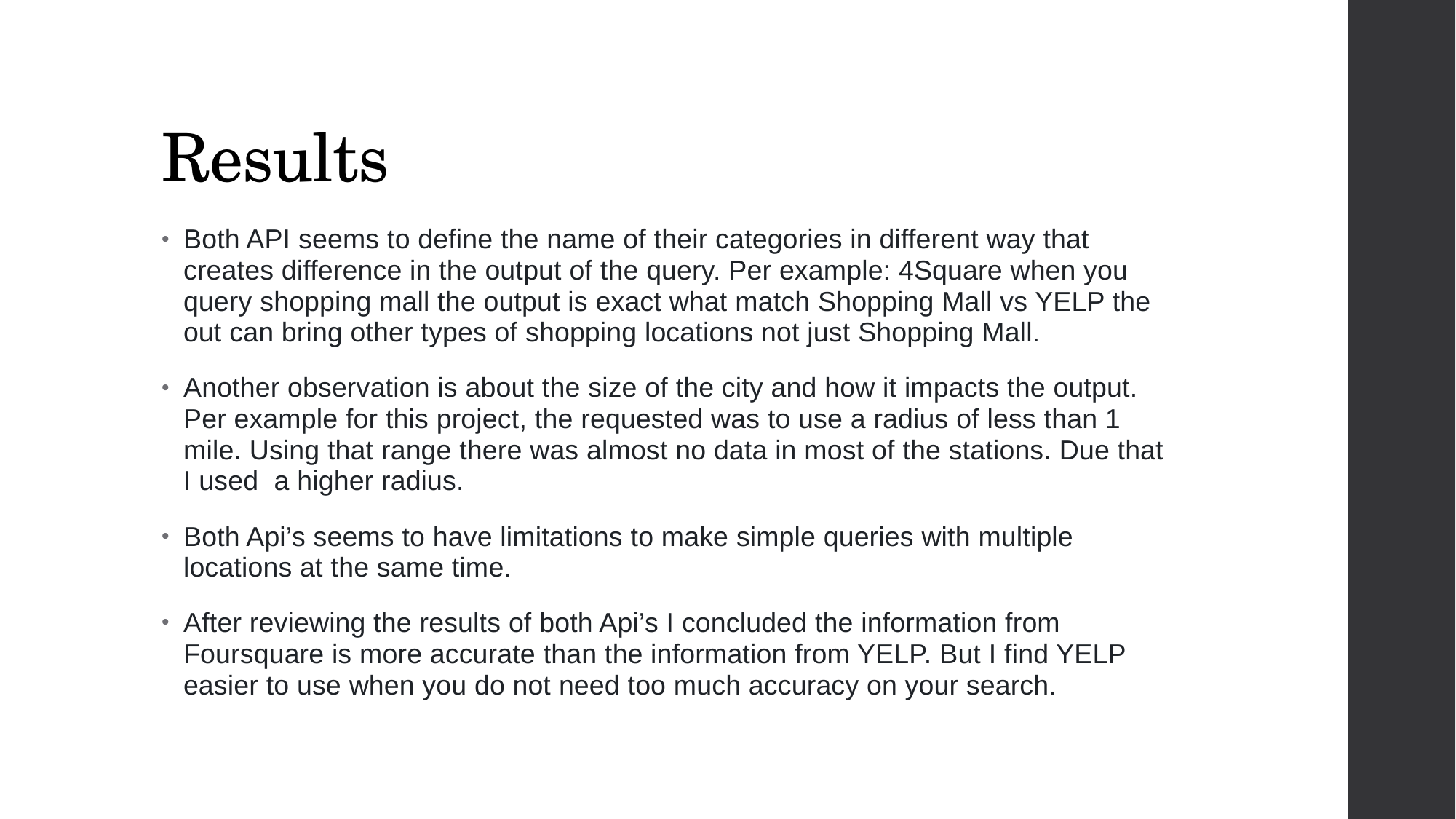

# Results
Both API seems to define the name of their categories in different way that creates difference in the output of the query. Per example: 4Square when you query shopping mall the output is exact what match Shopping Mall vs YELP the out can bring other types of shopping locations not just Shopping Mall.
Another observation is about the size of the city and how it impacts the output. Per example for this project, the requested was to use a radius of less than 1 mile. Using that range there was almost no data in most of the stations. Due that I used  a higher radius.
Both Api’s seems to have limitations to make simple queries with multiple locations at the same time.
After reviewing the results of both Api’s I concluded the information from Foursquare is more accurate than the information from YELP. But I find YELP easier to use when you do not need too much accuracy on your search.